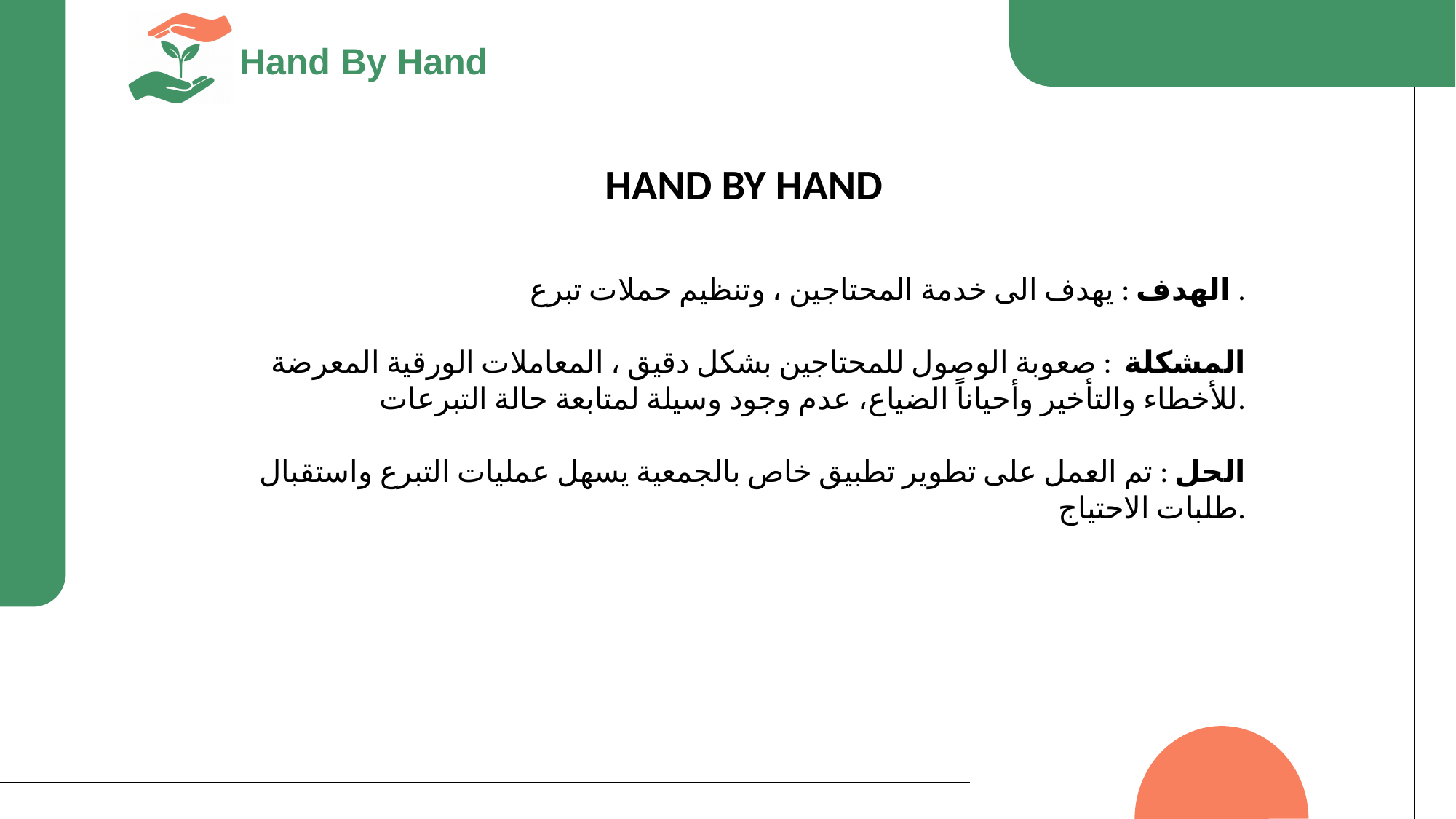

HAND BY HAND
الهدف : يهدف الى خدمة المحتاجين ، وتنظيم حملات تبرع .

المشكلة : صعوبة الوصول للمحتاجين بشكل دقيق ، المعاملات الورقية المعرضة للأخطاء والتأخير وأحياناً الضياع، عدم وجود وسيلة لمتابعة حالة التبرعات.

  الحل : تم العمل على تطوير تطبيق خاص بالجمعية يسهل عمليات التبرع واستقبال طلبات الاحتياج.